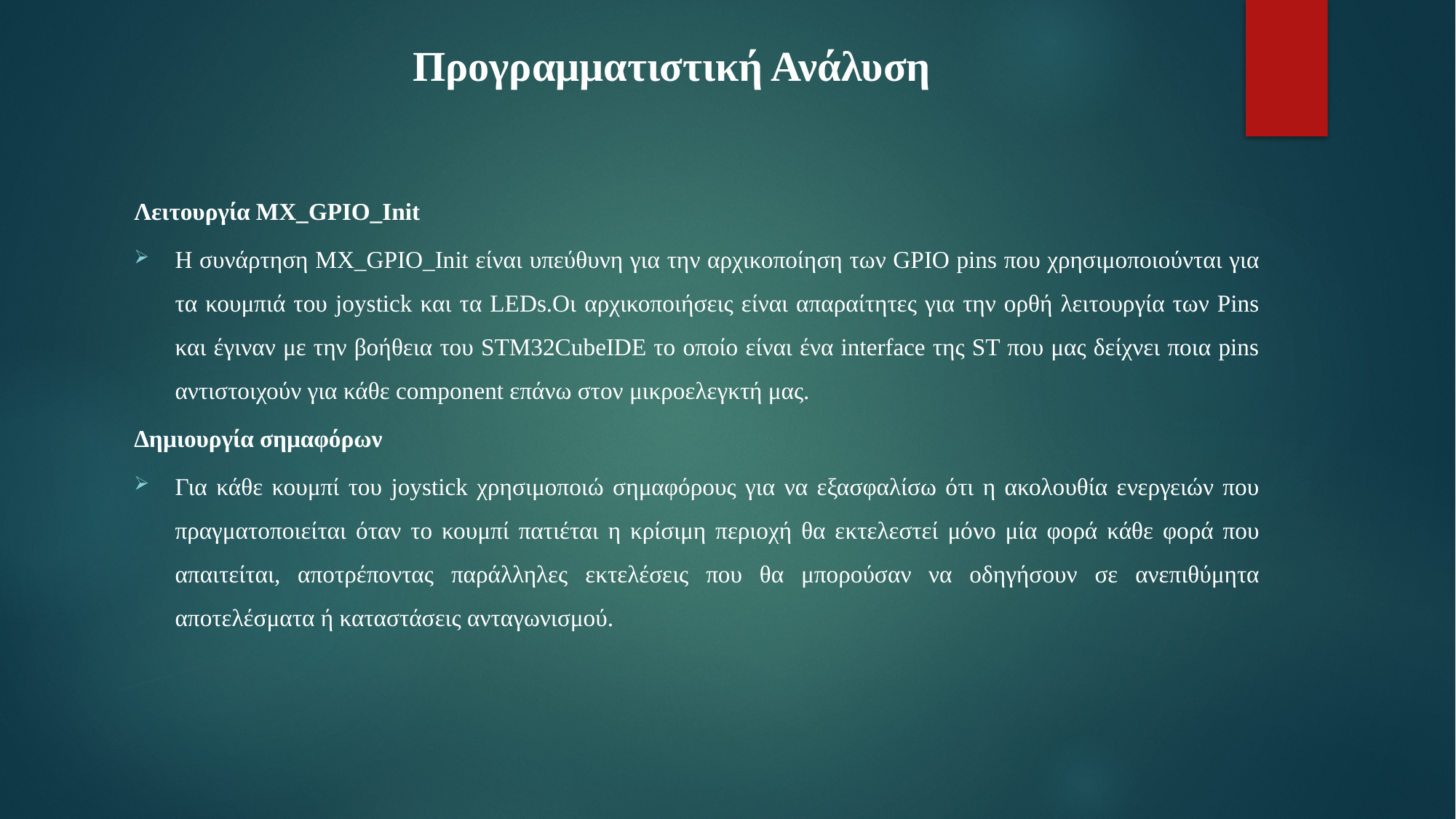

# Προγραμματιστική Ανάλυση
Λειτουργία MX_GPIO_Init
Η συνάρτηση MX_GPIO_Init είναι υπεύθυνη για την αρχικοποίηση των GPIO pins που χρησιμοποιούνται για τα κουμπιά του joystick και τα LEDs.Οι αρχικοποιήσεις είναι απαραίτητες για την ορθή λειτουργία των Pins και έγιναν με την βοήθεια του STM32CubeIDE το οποίο είναι ένα interface της ST που μας δείχνει ποια pins αντιστοιχούν για κάθε component επάνω στον μικροελεγκτή μας.
Δημιουργία σημαφόρων
Για κάθε κουμπί του joystick χρησιμοποιώ σημαφόρους για να εξασφαλίσω ότι η ακολουθία ενεργειών που πραγματοποιείται όταν το κουμπί πατιέται η κρίσιμη περιοχή θα εκτελεστεί μόνο μία φορά κάθε φορά που απαιτείται, αποτρέποντας παράλληλες εκτελέσεις που θα μπορούσαν να οδηγήσουν σε ανεπιθύμητα αποτελέσματα ή καταστάσεις ανταγωνισμού.